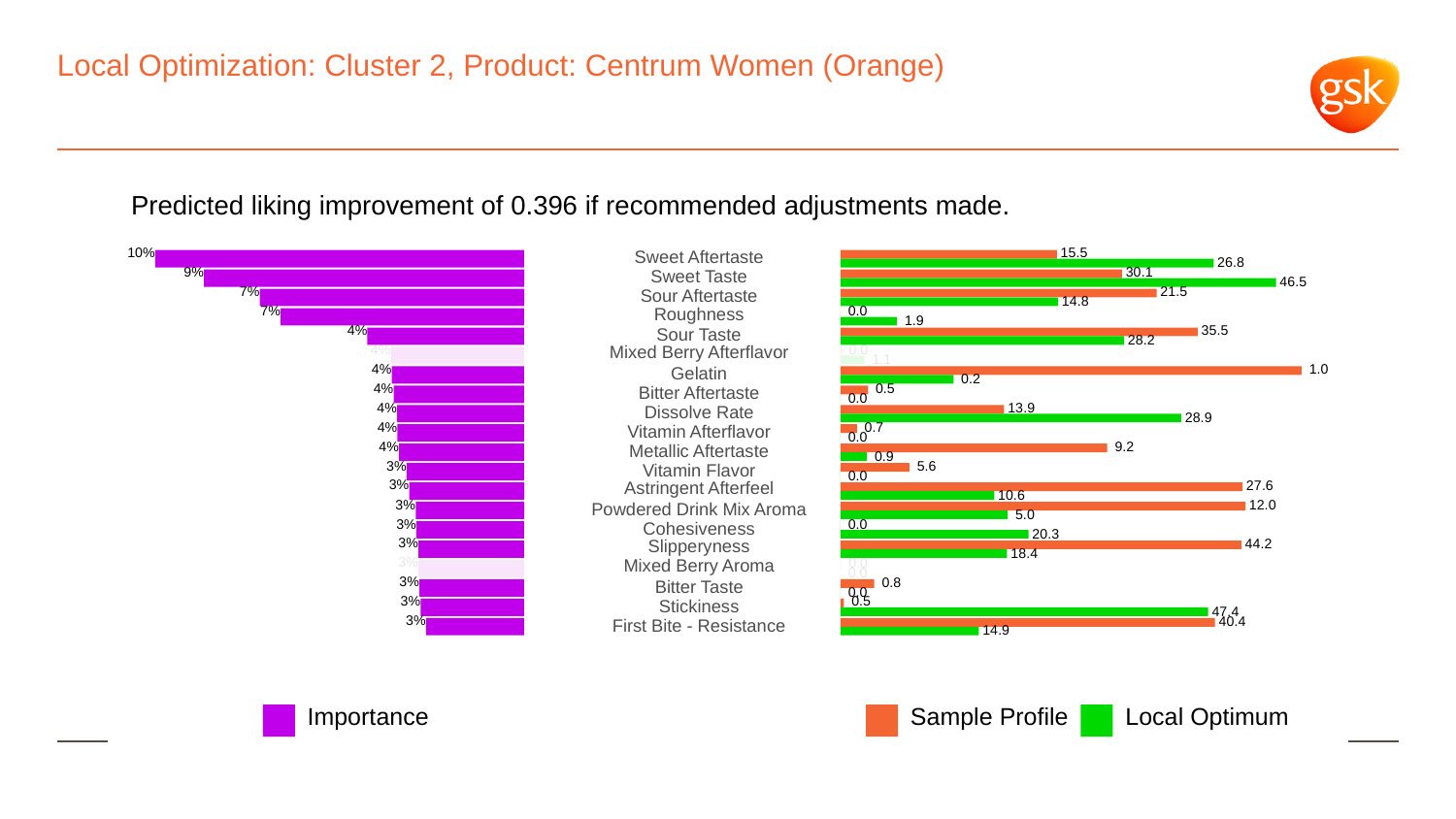

# Local Optimization: Cluster 2, Product: Centrum Women (Orange)

Predicted liking improvement of 0.396 if recommended adjustments made.

10%
 15.5

Sweet Aftertaste
 26.8

9%
 30.1

Sweet Taste
 46.5

7%
 21.5

Sour Aftertaste
 14.8

7%
Roughness
  0.0

  1.9

4%
 35.5

Sour Taste
 28.2

4%
Mixed Berry Afterflavor
  0.0

  1.1

4%
  1.0

Gelatin
  0.2

4%
  0.5

Bitter Aftertaste
  0.0

4%
 13.9

Dissolve Rate
 28.9

4%
  0.7

Vitamin Afterflavor
  0.0

4%
  9.2

Metallic Aftertaste
  0.9

3%
  5.6

Vitamin Flavor
  0.0

3%
Astringent Afterfeel
 27.6

 10.6

3%
 12.0

Powdered Drink Mix Aroma
  5.0

3%
  0.0

Cohesiveness
 20.3

3%
Slipperyness
 44.2

 18.4

3%
Mixed Berry Aroma
  0.0

  0.0

3%
  0.8

Bitter Taste
  0.0

3%
  0.5

Stickiness
 47.4

3%
 40.4

First Bite - Resistance
 14.9

Local Optimum
Sample Profile
Importance